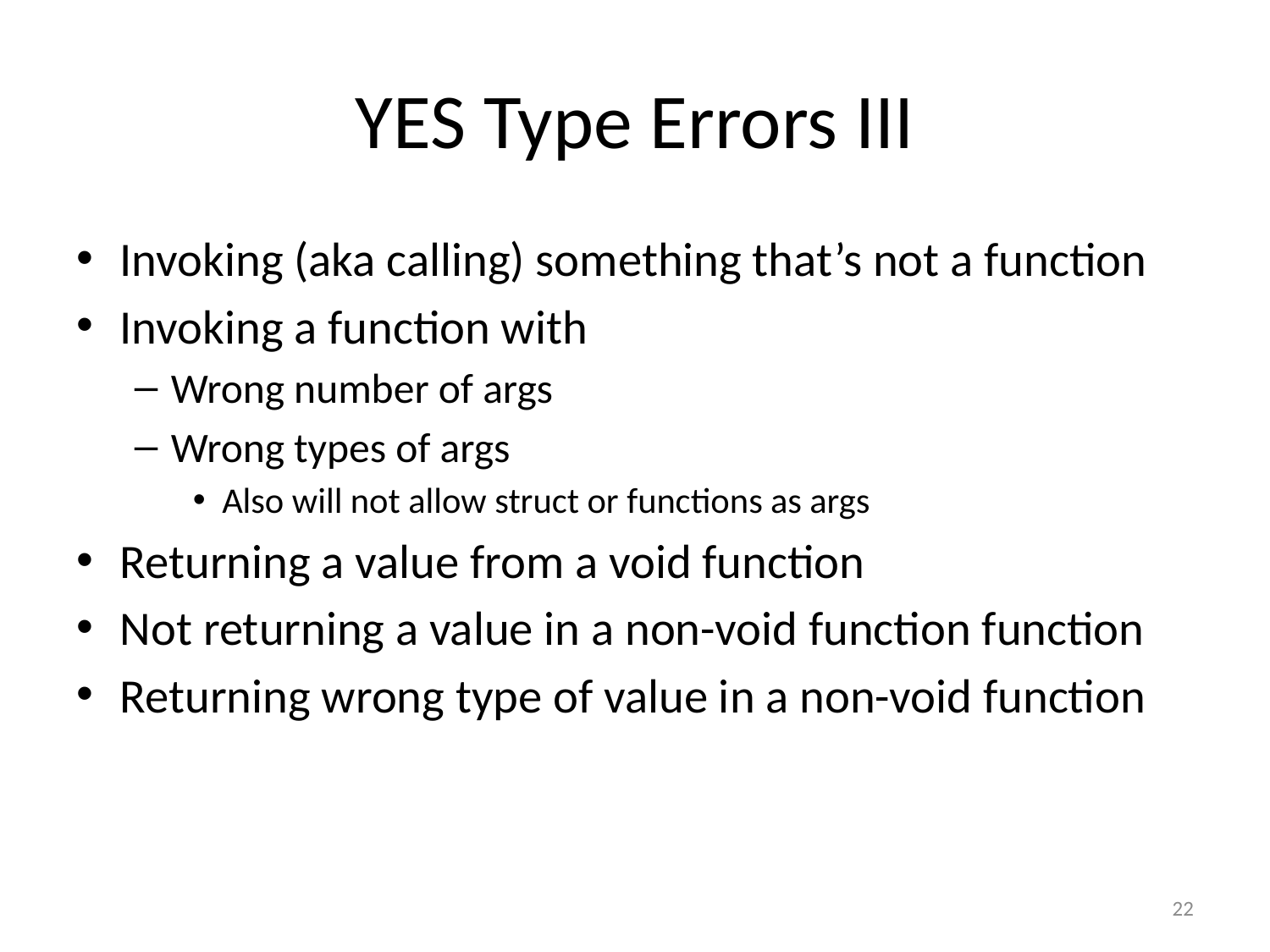

# YES Type Errors III
Invoking (aka calling) something that’s not a function
Invoking a function with
Wrong number of args
Wrong types of args
Also will not allow struct or functions as args
Returning a value from a void function
Not returning a value in a non-void function function
Returning wrong type of value in a non-void function
22